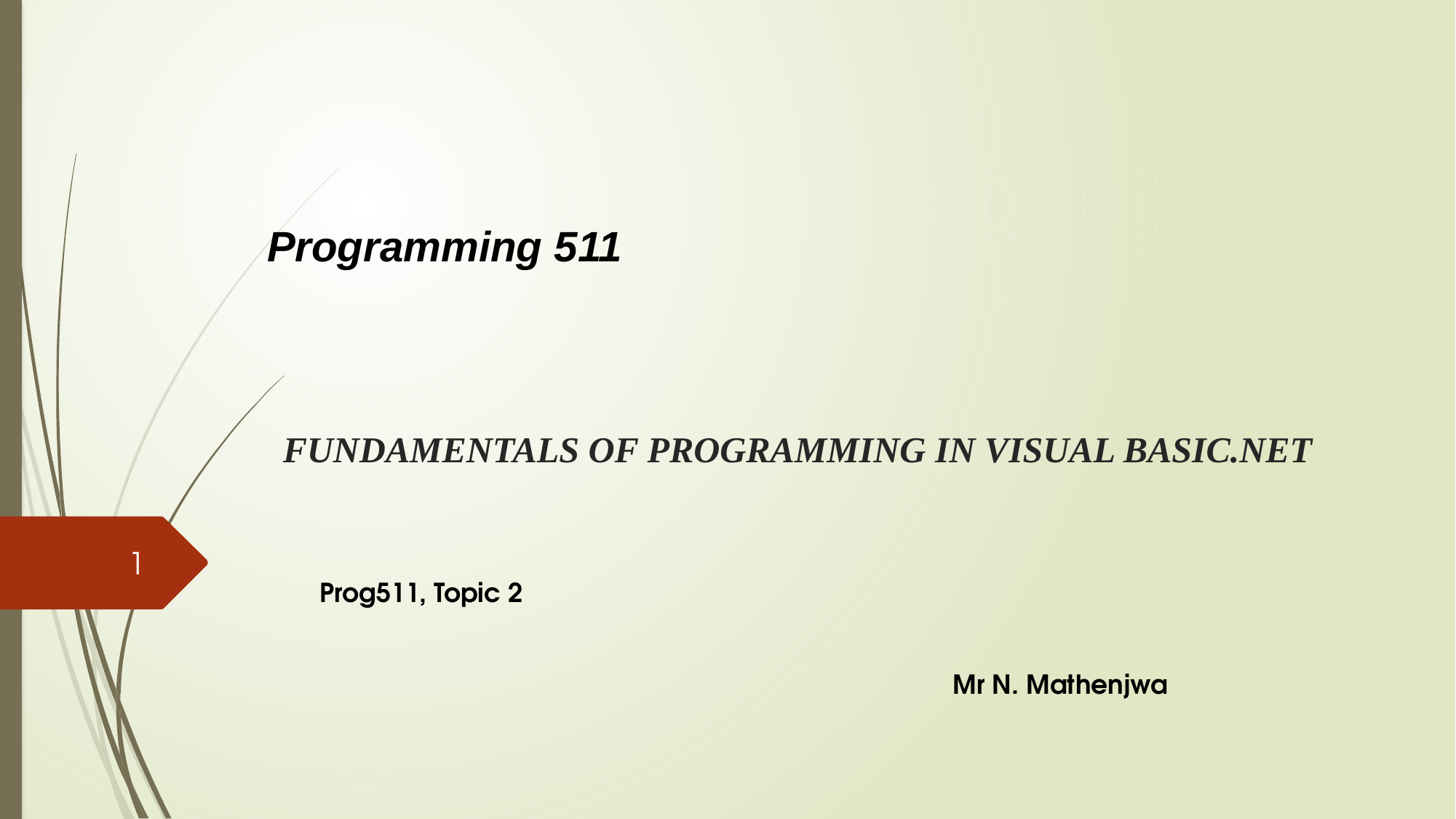

Programming 511
# FUNDAMENTALS OF PROGRAMMING IN VISUAL BASIC.NET
1
Prog511, Topic 2

                                                                                       Mr N. Mathenjwa